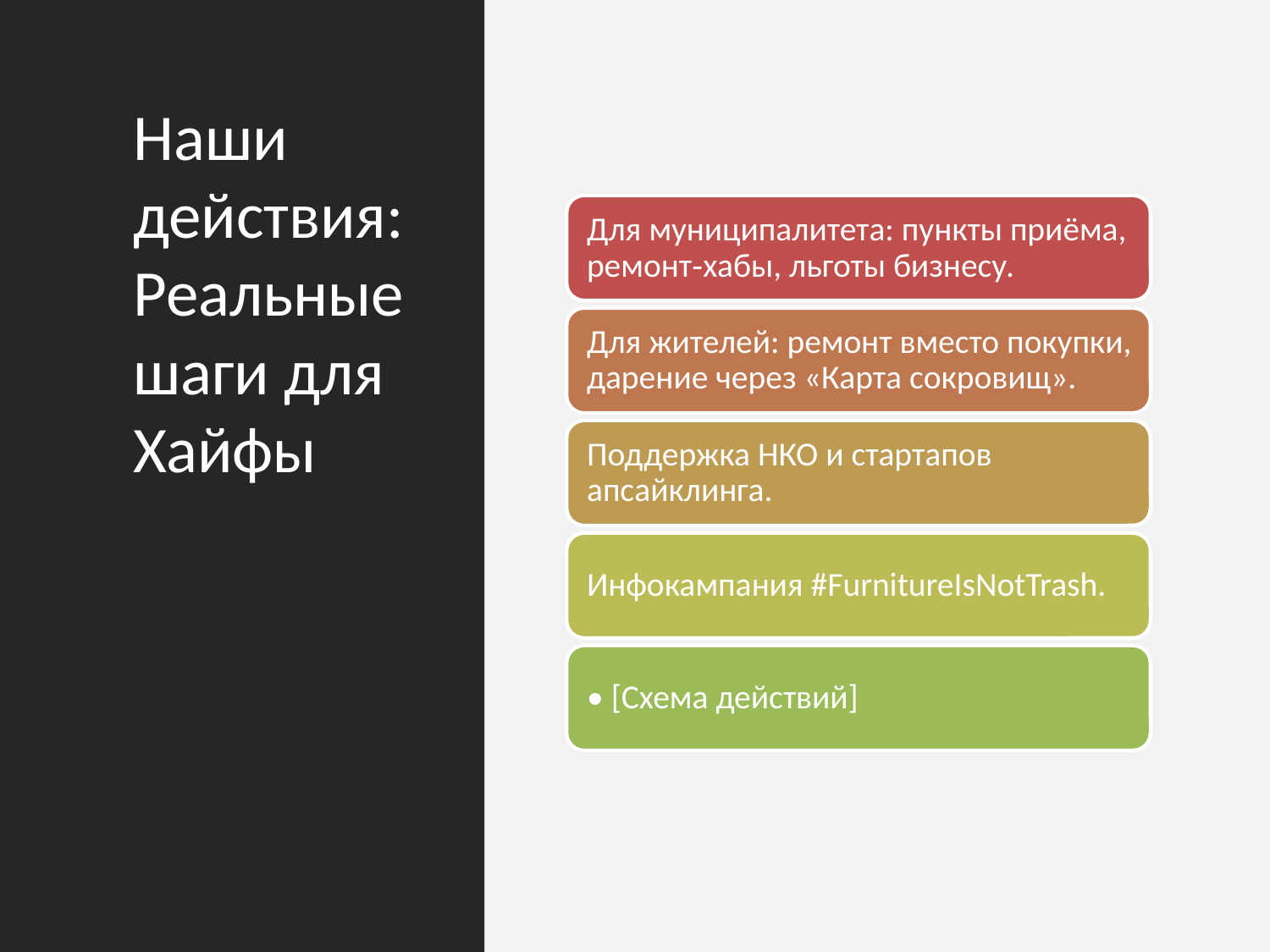

# Наши действия: Реальные шаги для Хайфы
Для муниципалитета: пункты приёма, ремонт‑хабы, льготы бизнесу.
Для жителей: ремонт вместо покупки, дарение через «Карта сокровищ».
Поддержка НКО и стартапов апсайклинга.
Инфокампания #FurnitureIsNotTrash.
• [Схема действий]